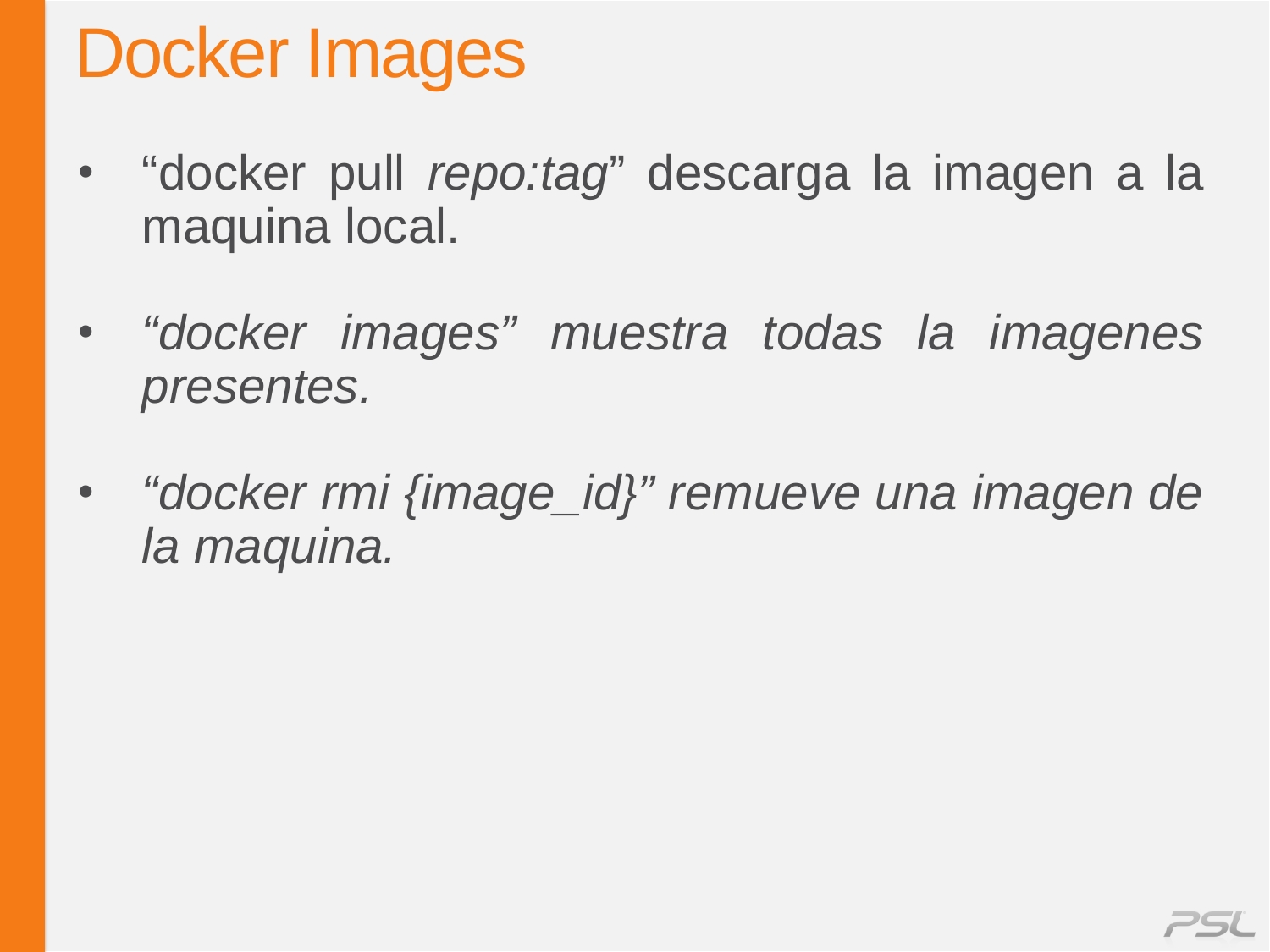

# Docker Images

“docker pull repo:tag” descarga la imagen a la maquina local.

“docker images” muestra todas la imagenes presentes.

“docker rmi {image_id}” remueve una imagen de la maquina.